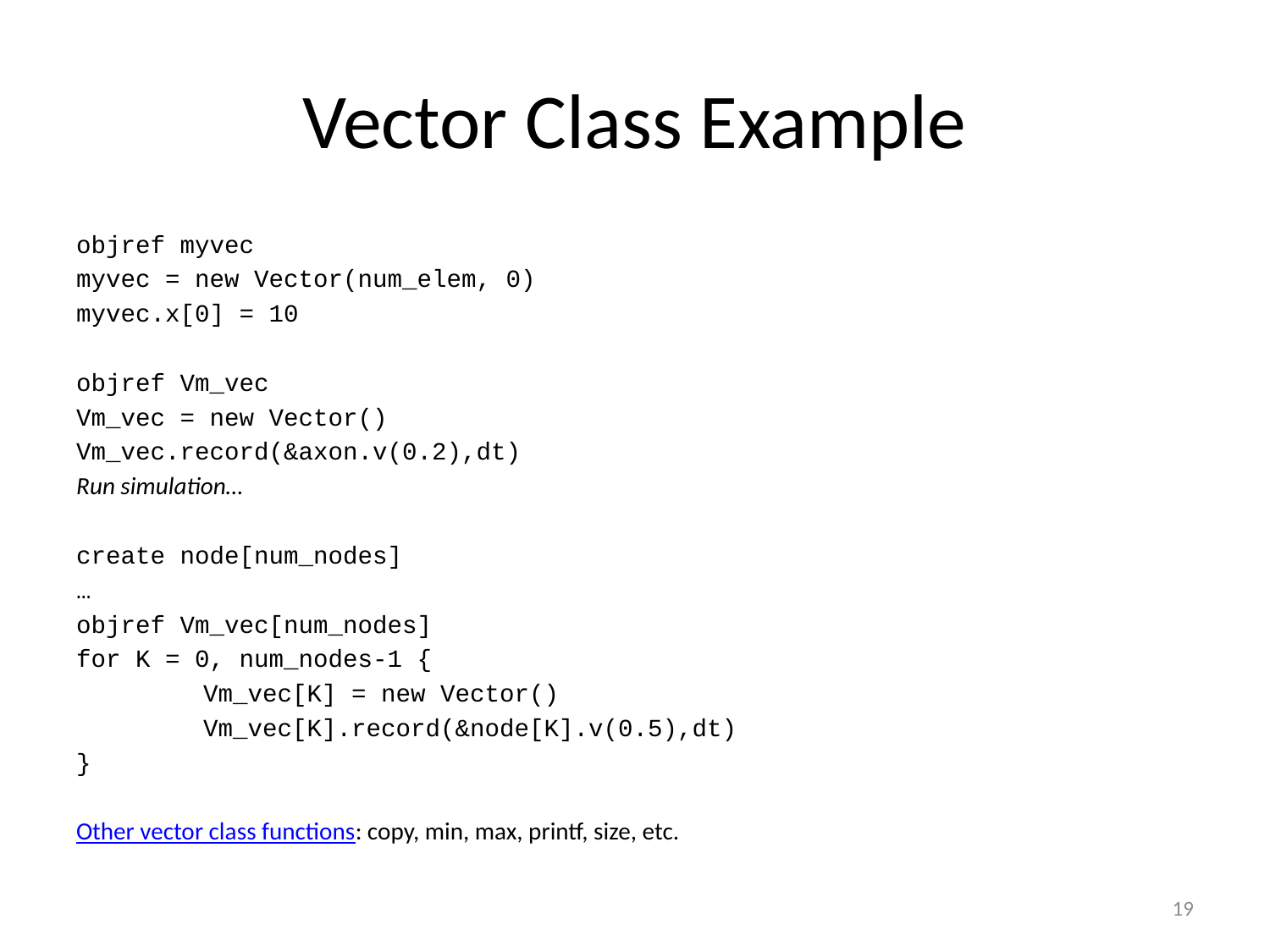

# Vector Class Example
objref myvec
myvec = new Vector(num_elem, 0)
myvec.x[0] = 10

objref Vm_vec
Vm_vec = new Vector()
Vm_vec.record(&axon.v(0.2),dt)
Run simulation…

create node[num_nodes]
…
objref Vm_vec[num_nodes]
for K = 0, num_nodes-1 {
	Vm_vec[K] = new Vector()
	Vm_vec[K].record(&node[K].v(0.5),dt)
}

Other vector class functions: copy, min, max, printf, size, etc.
19